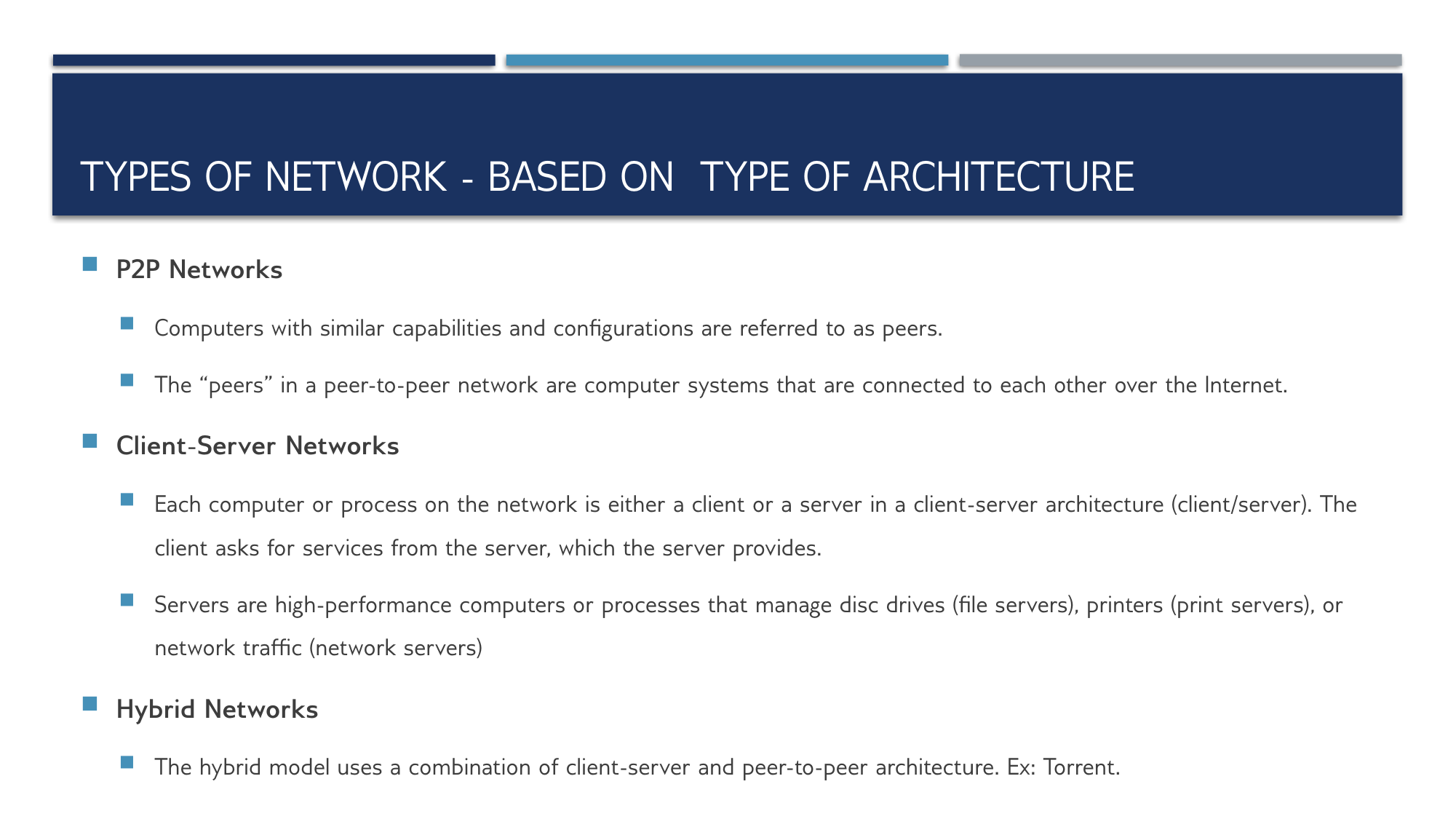

# Types of Network - Based on  Type of Architecture
P2P Networks
Computers with similar capabilities and configurations are referred to as peers.
The “peers” in a peer-to-peer network are computer systems that are connected to each other over the Internet.
Client-Server Networks
Each computer or process on the network is either a client or a server in a client-server architecture (client/server). The client asks for services from the server, which the server provides.
Servers are high-performance computers or processes that manage disc drives (file servers), printers (print servers), or network traffic (network servers)
Hybrid Networks
The hybrid model uses a combination of client-server and peer-to-peer architecture. Ex: Torrent.